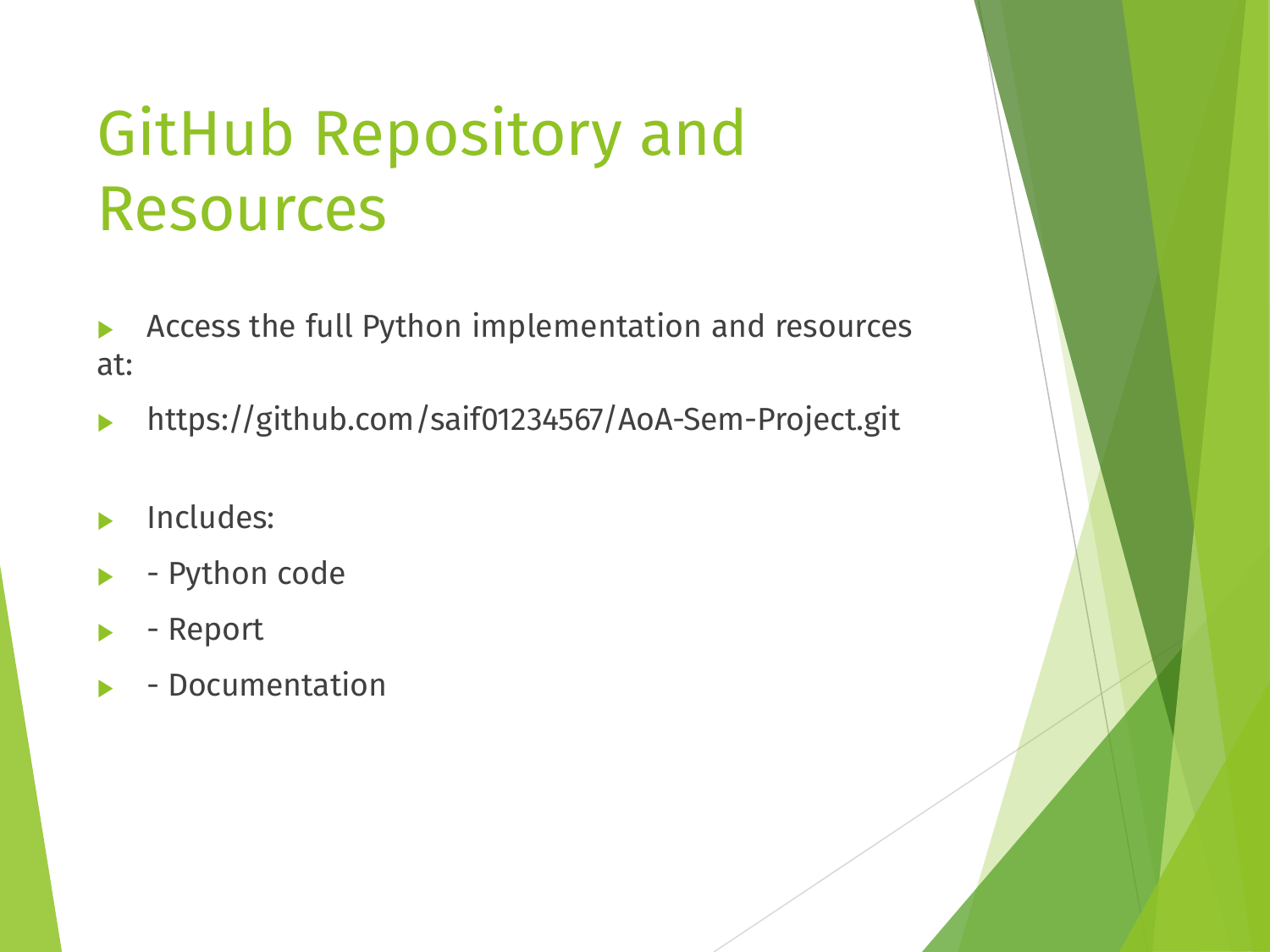

# GitHub Repository and Resources
▶	Access the full Python implementation and resources at:
▶	https://github.com/saif01234567/AoA-Sem-Project.git

▶	Includes:
▶	- Python code
▶	- Report
▶	- Documentation